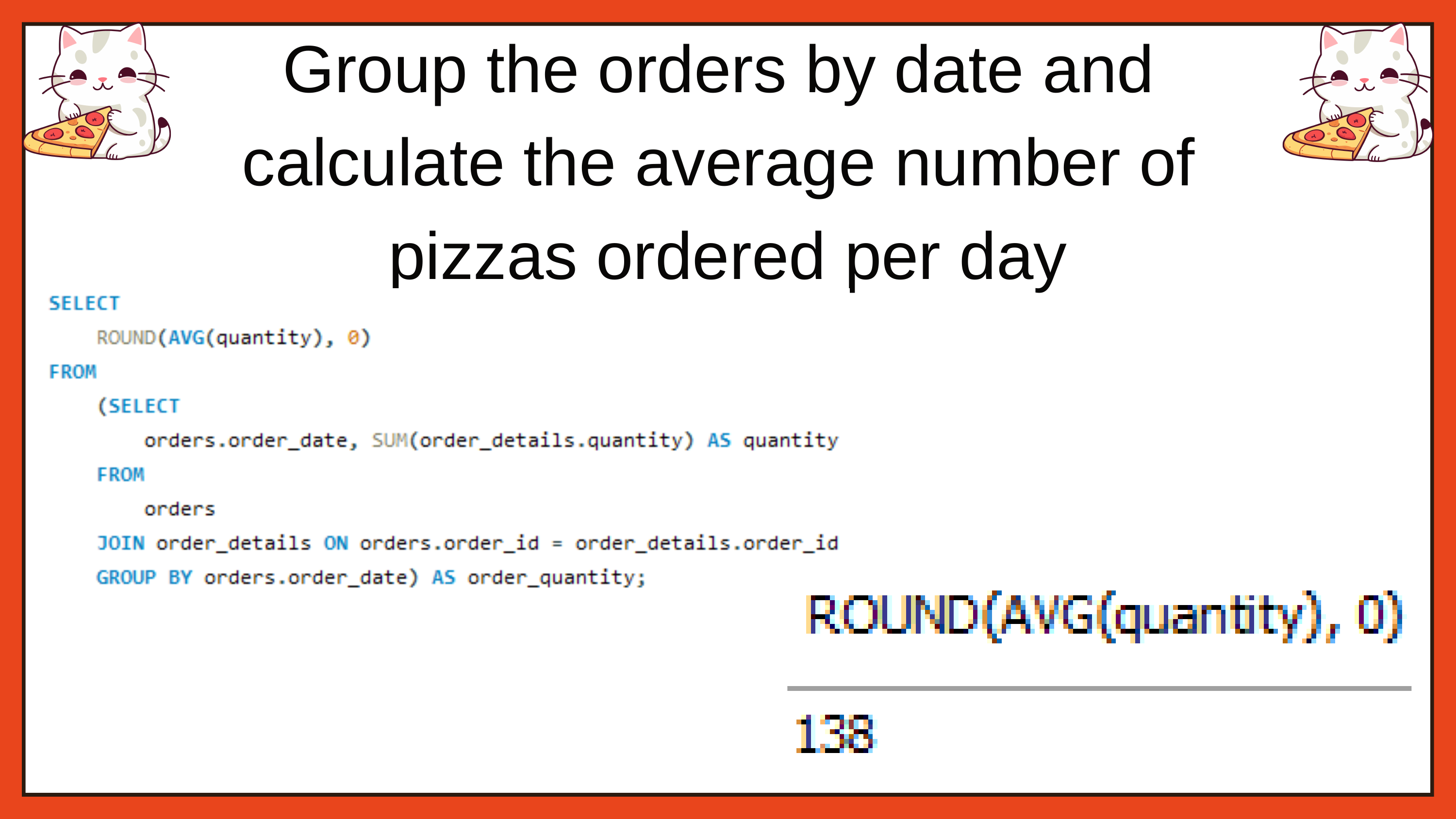

Group the orders by date and
calculate the average number of
pizzas ordered per day